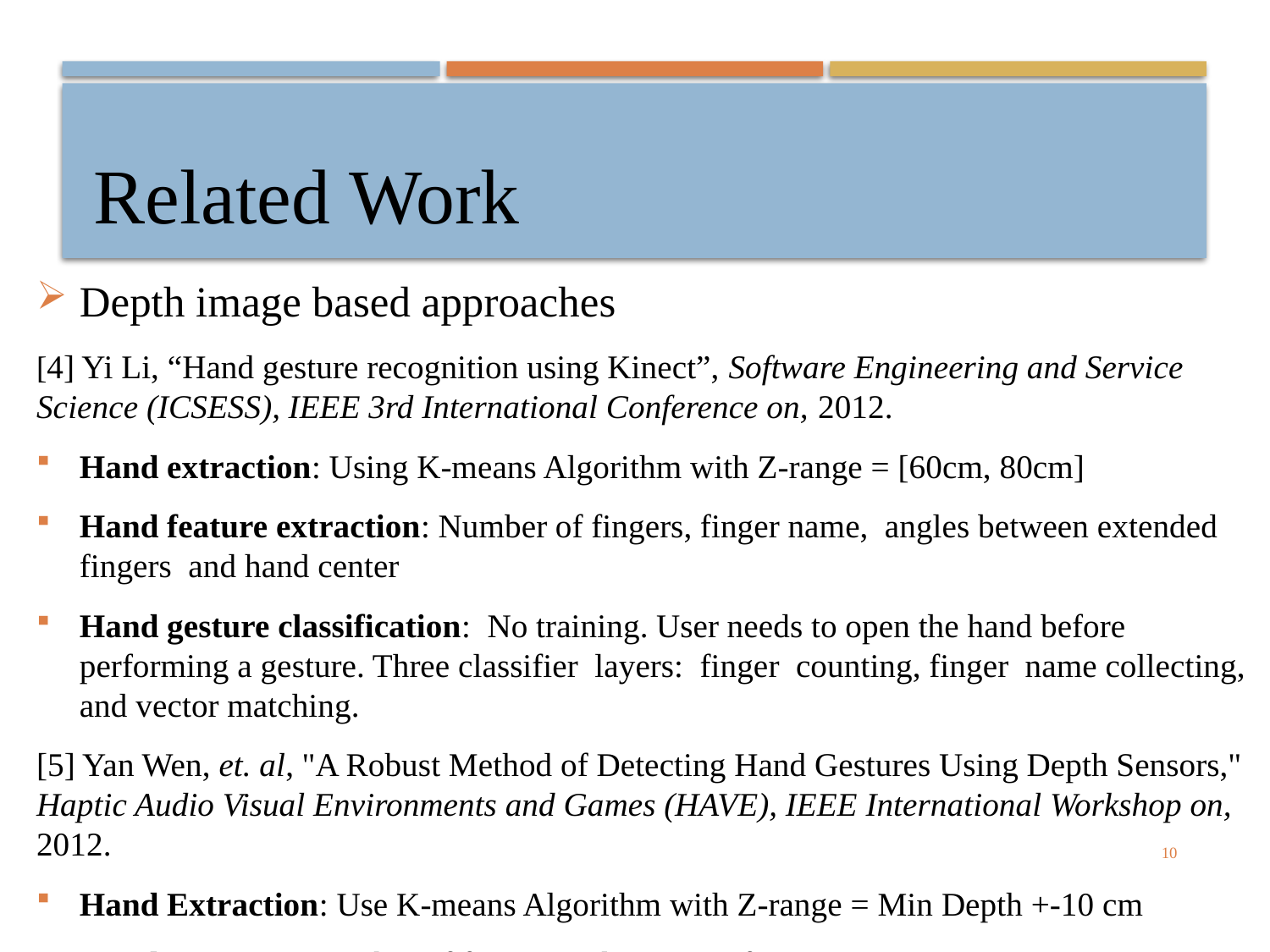

# Related Work
Depth image based approaches
[4] Yi Li, “Hand gesture recognition using Kinect”, Software Engineering and Service Science (ICSESS), IEEE 3rd International Conference on, 2012.
Hand extraction: Using K-means Algorithm with Z-range = [60cm, 80cm]
Hand feature extraction: Number of fingers, finger name,  angles between extended fingers  and hand center
Hand gesture classification:  No training. User needs to open the hand before performing a gesture. Three classifier  layers:  finger  counting, finger  name collecting, and vector matching.
[5] Yan Wen, et. al, "A Robust Method of Detecting Hand Gestures Using Depth Sensors," Haptic Audio Visual Environments and Games (HAVE), IEEE International Workshop on, 2012.
Hand Extraction: Use K-means Algorithm with Z-range = Min Depth +-10 cm
Hand Features: Number of fingers, palm center, fingertips.

10